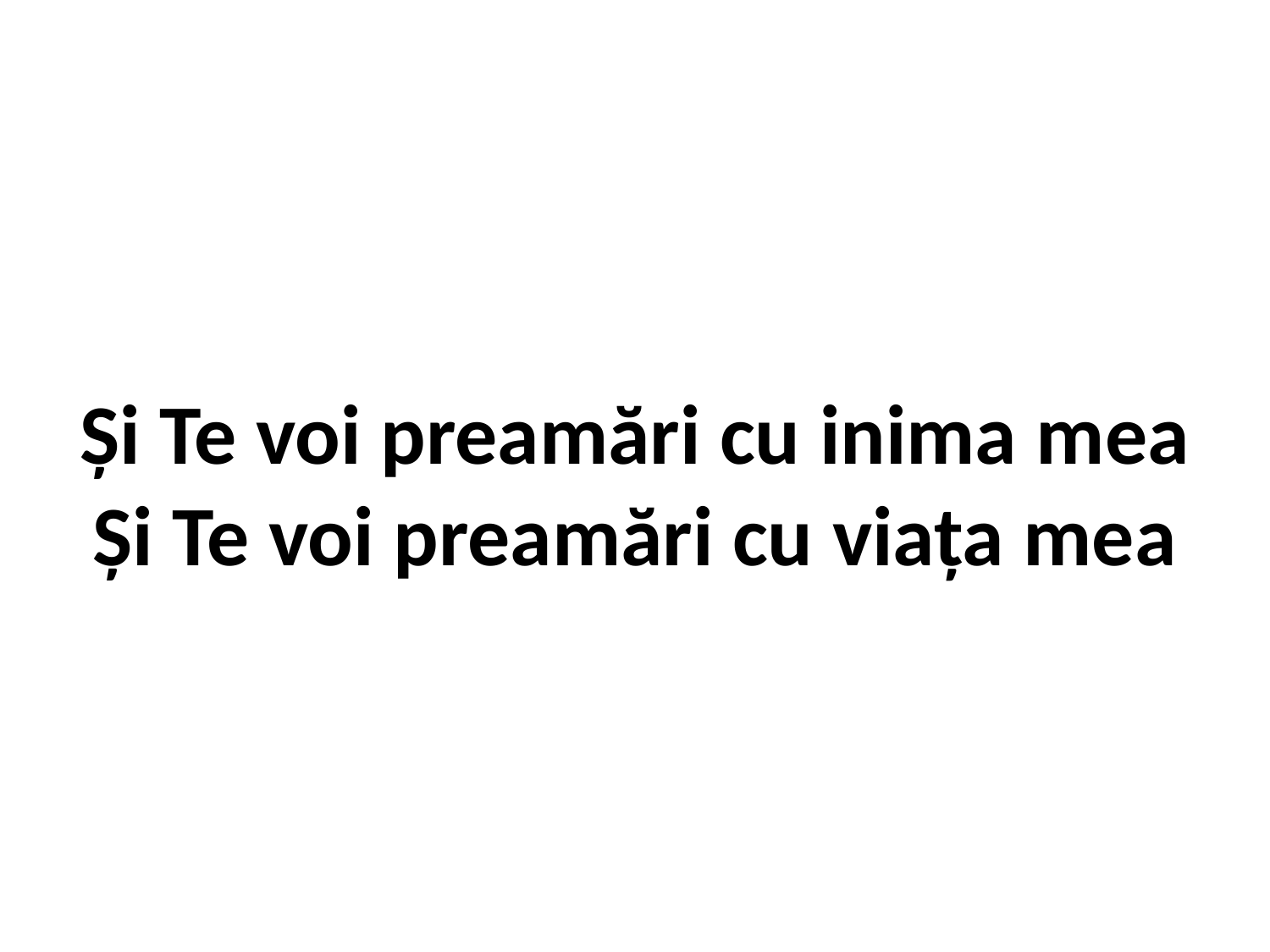

# Și Te voi preamări cu inima mea Și Te voi preamări cu viața mea